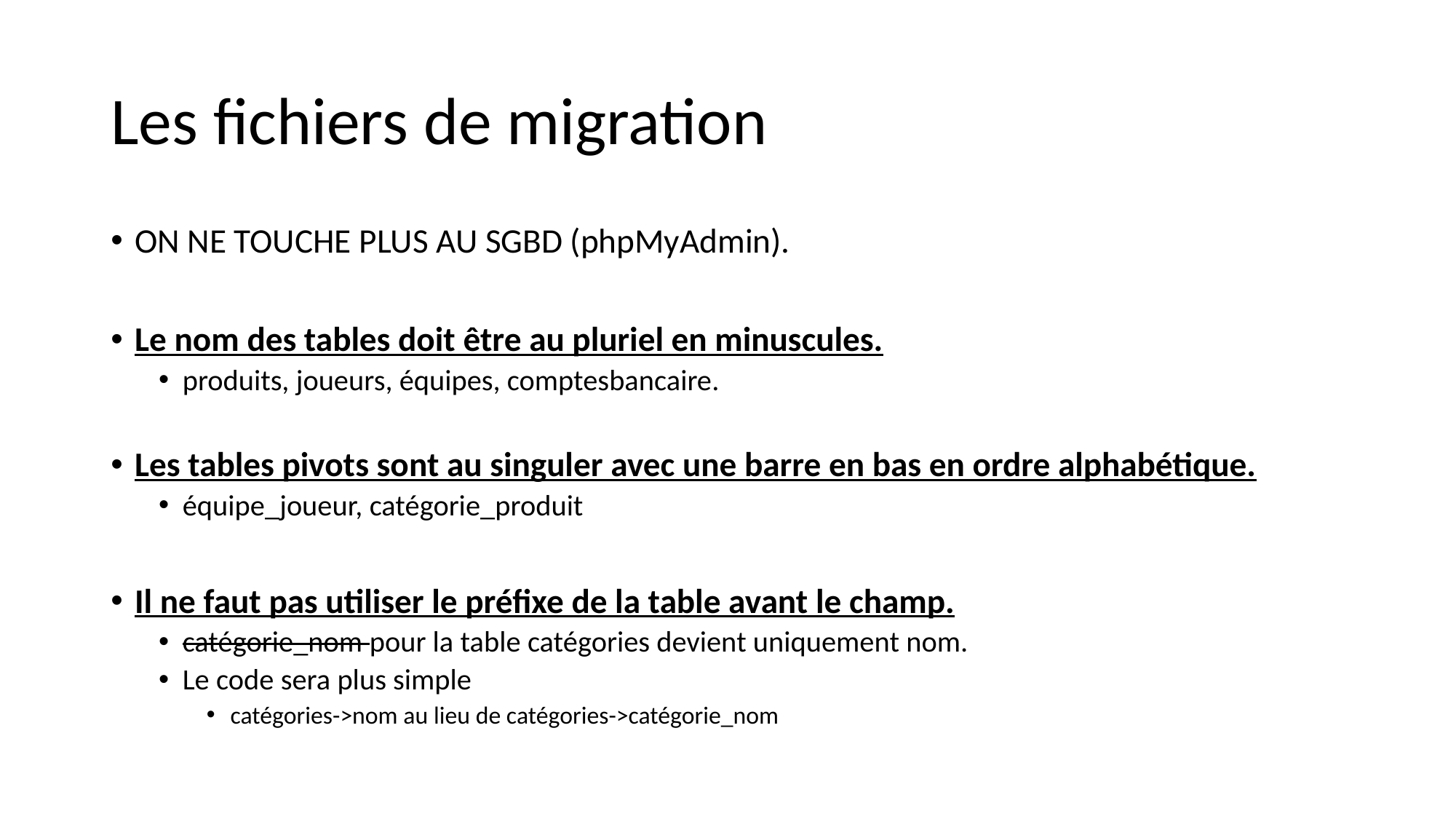

# Les fichiers de migration
ON NE TOUCHE PLUS AU SGBD (phpMyAdmin).

Le nom des tables doit être au pluriel en minuscules.
produits, joueurs, équipes, comptesbancaire.

Les tables pivots sont au singuler avec une barre en bas en ordre alphabétique.
équipe_joueur, catégorie_produit

Il ne faut pas utiliser le préfixe de la table avant le champ.
catégorie_nom pour la table catégories devient uniquement nom.
Le code sera plus simple
catégories->nom au lieu de catégories->catégorie_nom